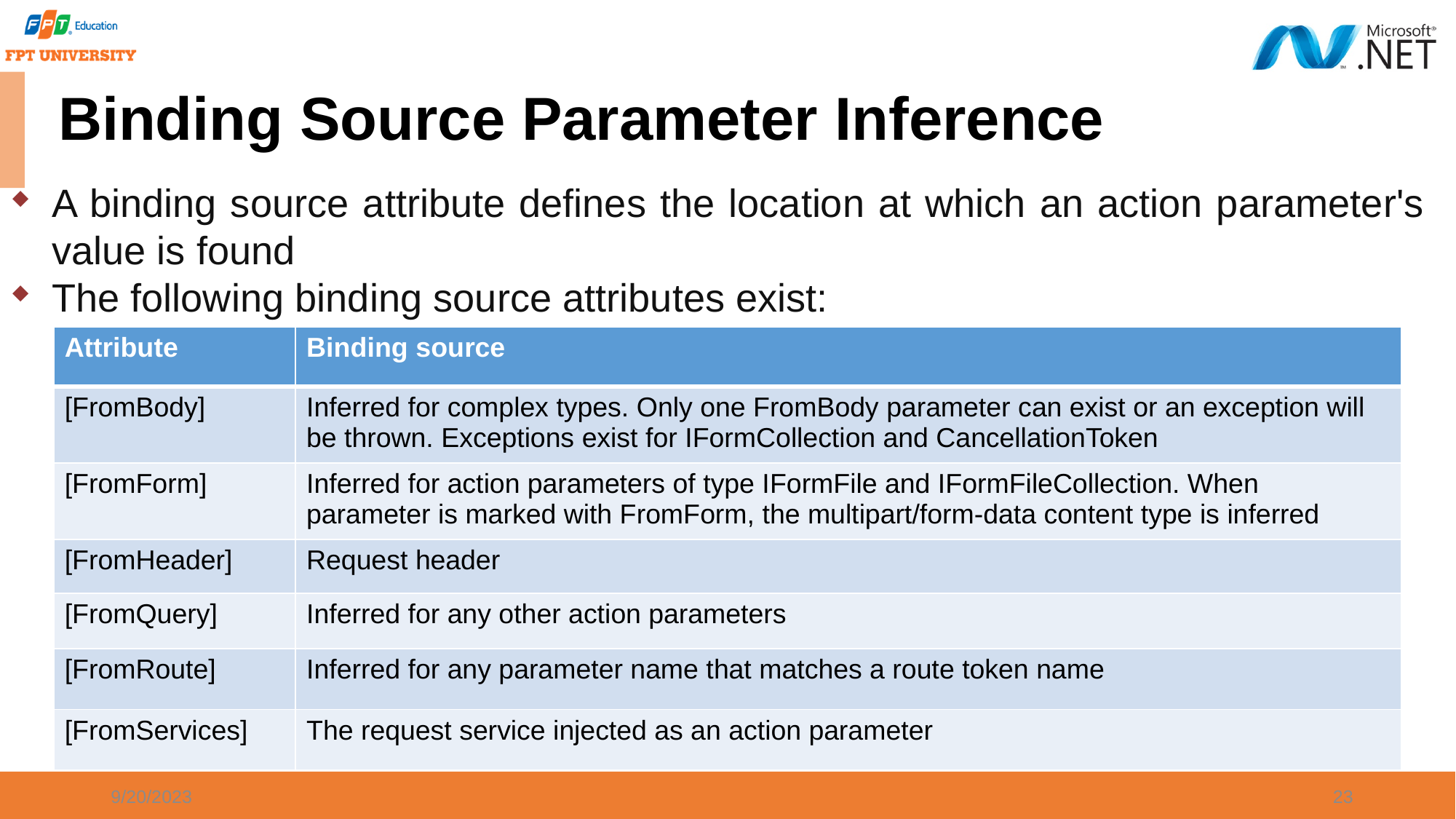

# Binding Source Parameter Inference
A binding source attribute defines the location at which an action parameter's value is found
The following binding source attributes exist:
| Attribute | Binding source |
| --- | --- |
| [FromBody] | Inferred for complex types. Only one FromBody parameter can exist or an exception will be thrown. Exceptions exist for IFormCollection and CancellationToken |
| [FromForm] | Inferred for action parameters of type IFormFile and IFormFileCollection. When parameter is marked with FromForm, the multipart/form-data content type is inferred |
| [FromHeader] | Request header |
| [FromQuery] | Inferred for any other action parameters |
| [FromRoute] | Inferred for any parameter name that matches a route token name |
| [FromServices] | The request service injected as an action parameter |
9/20/2023
23